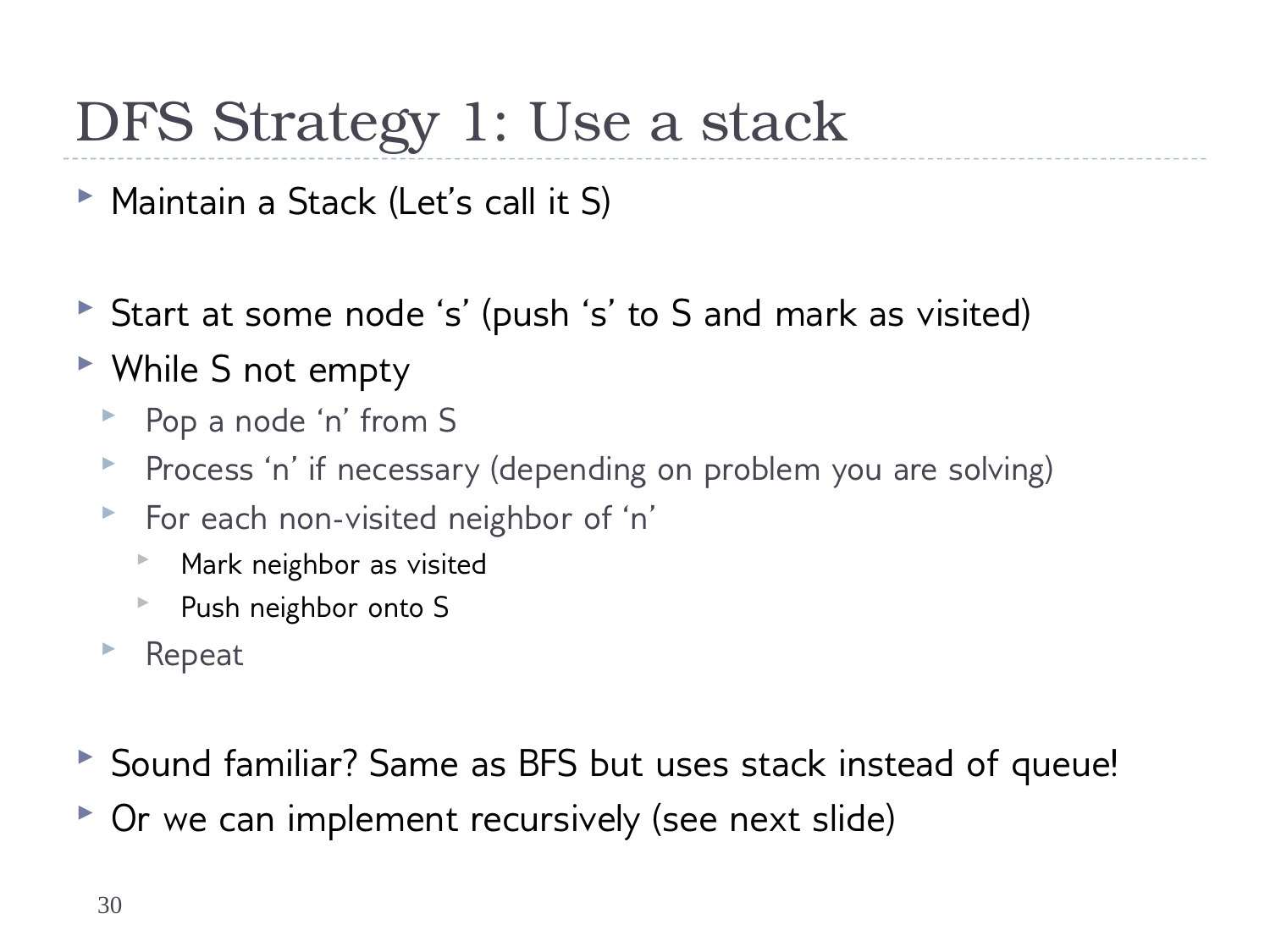

# DFS Strategy 1: Use a stack
Maintain a Stack (Let’s call it S)

Start at some node ‘s’ (push ‘s’ to S and mark as visited)
While S not empty
Pop a node ‘n’ from S
Process ‘n’ if necessary (depending on problem you are solving)
For each non-visited neighbor of ‘n’
Mark neighbor as visited
Push neighbor onto S
Repeat

Sound familiar? Same as BFS but uses stack instead of queue!
Or we can implement recursively (see next slide)

30